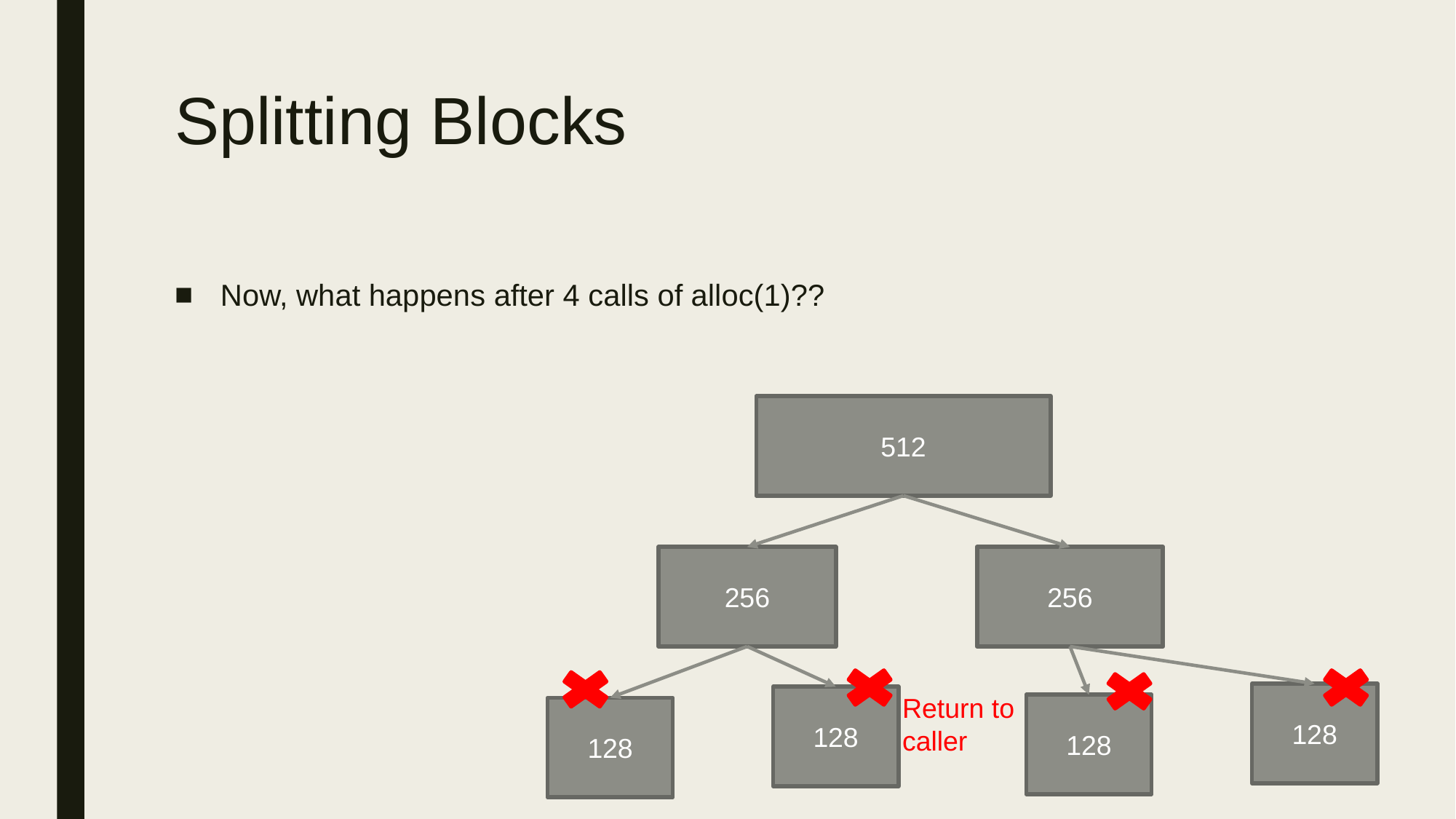

# Splitting Blocks
Now, what happens after 4 calls of alloc(1)??
512
256
256

128
Return to caller
128
128
128